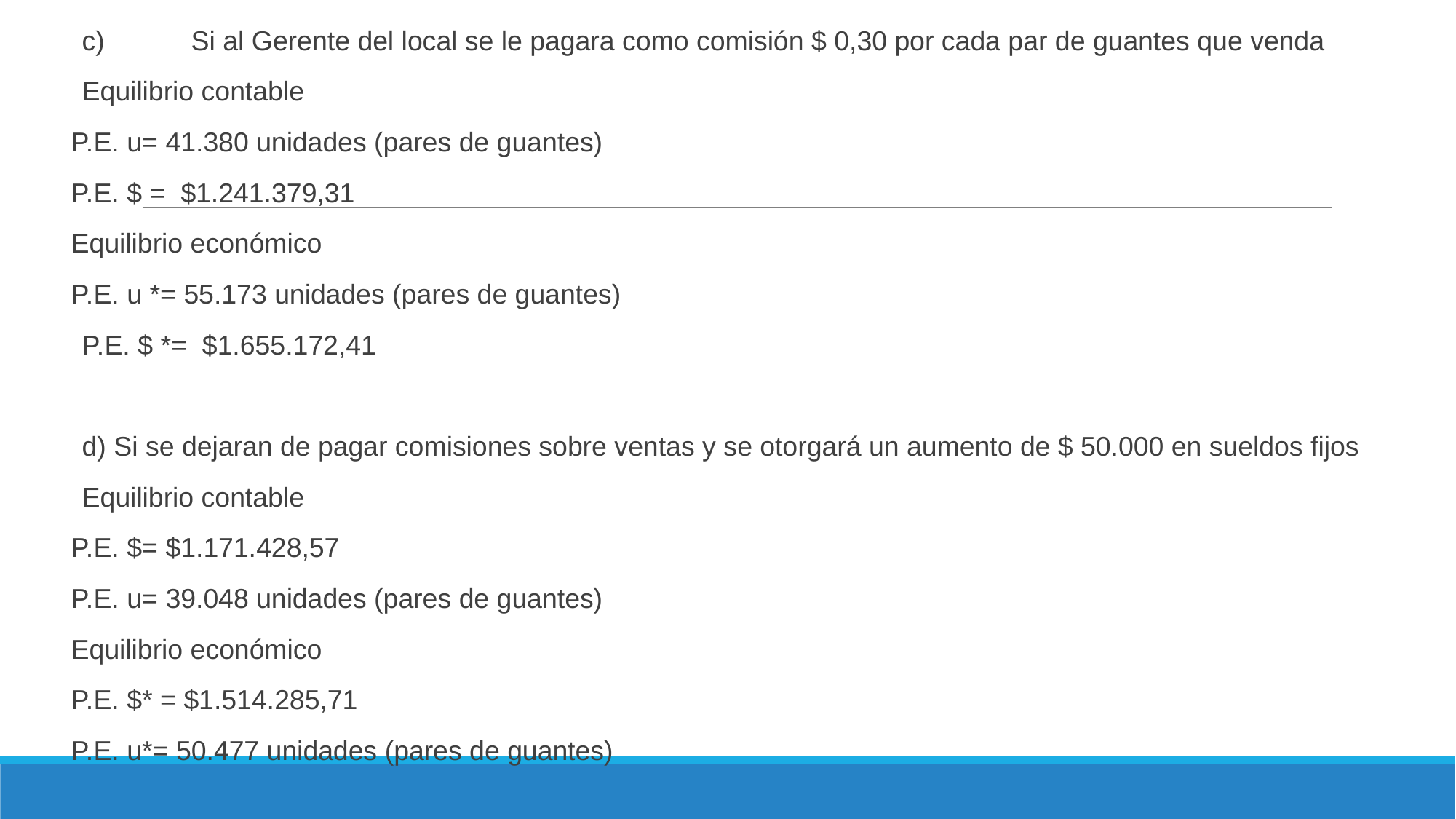

c) 	Si al Gerente del local se le pagara como comisión $ 0,30 por cada par de guantes que venda
Equilibrio contable
P.E. u= 41.380 unidades (pares de guantes)
P.E. $ =  $1.241.379,31
Equilibrio económico
P.E. u *= 55.173 unidades (pares de guantes)
P.E. $ *=  $1.655.172,41

d) Si se dejaran de pagar comisiones sobre ventas y se otorgará un aumento de $ 50.000 en sueldos fijos
Equilibrio contable
P.E. $= $1.171.428,57
P.E. u= 39.048 unidades (pares de guantes)
Equilibrio económico
P.E. $* = $1.514.285,71
P.E. u*= 50.477 unidades (pares de guantes)